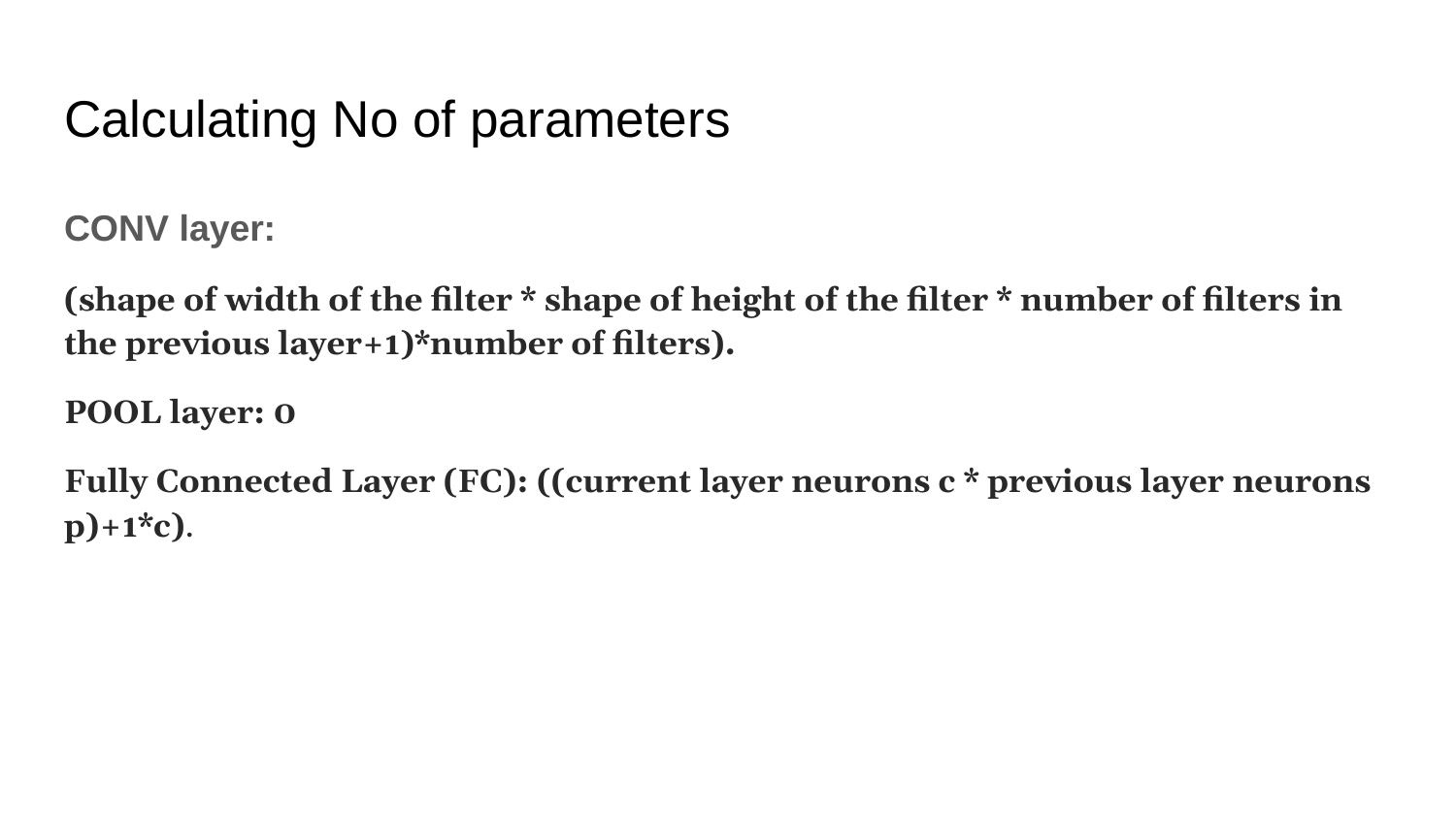

# Calculating No of parameters
CONV layer:
(shape of width of the filter * shape of height of the filter * number of filters in the previous layer+1)*number of filters).
POOL layer: 0
Fully Connected Layer (FC): ((current layer neurons c * previous layer neurons p)+1*c).